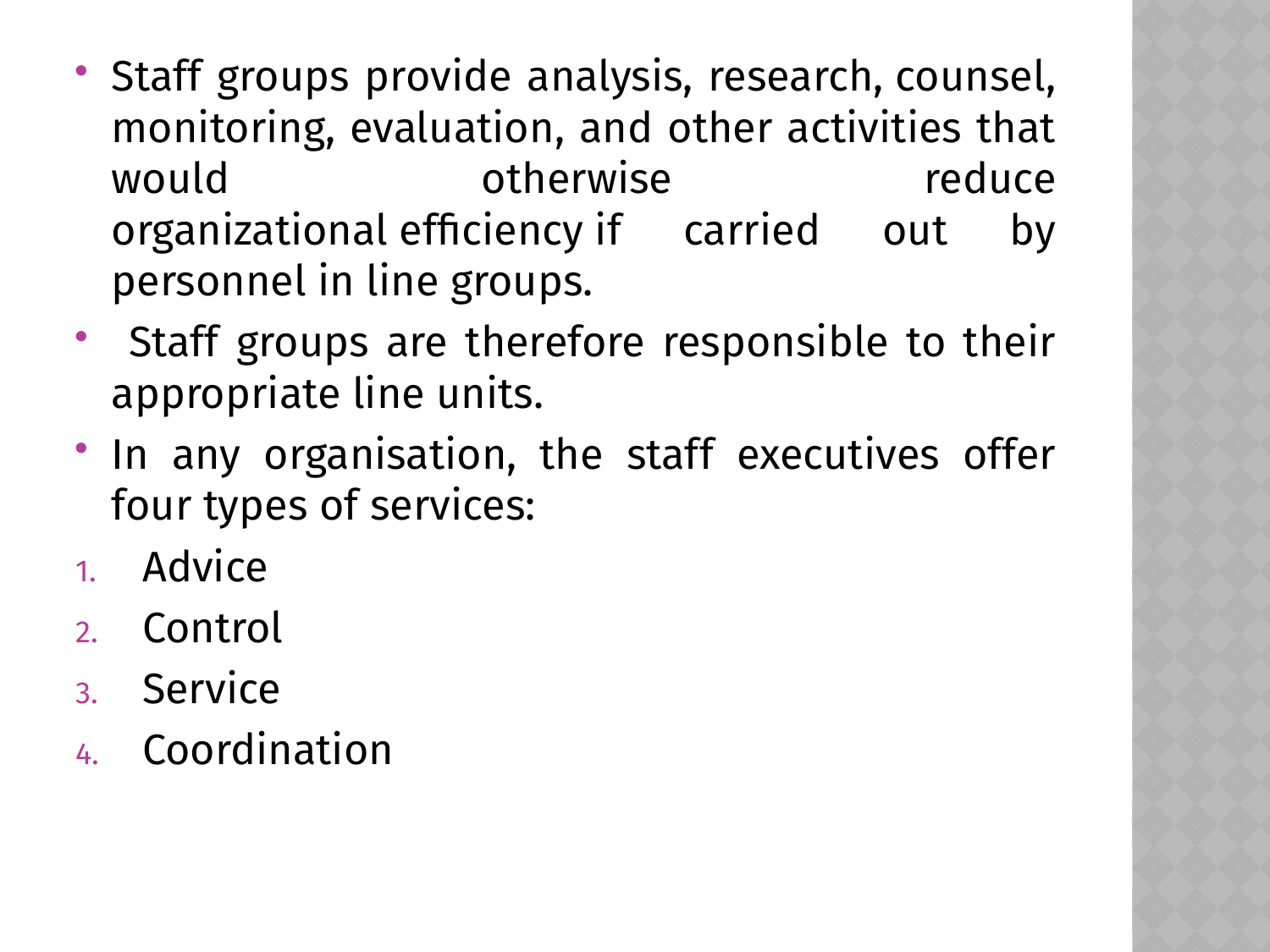

Staff groups provide analysis, research, counsel, monitoring, evaluation, and other activities that would otherwise reduce organizational efficiency if carried out by personnel in line groups.
 Staff groups are therefore responsible to their appropriate line units.
In any organisation, the staff executives offer four types of services:
Advice
Control
Service
Coordination